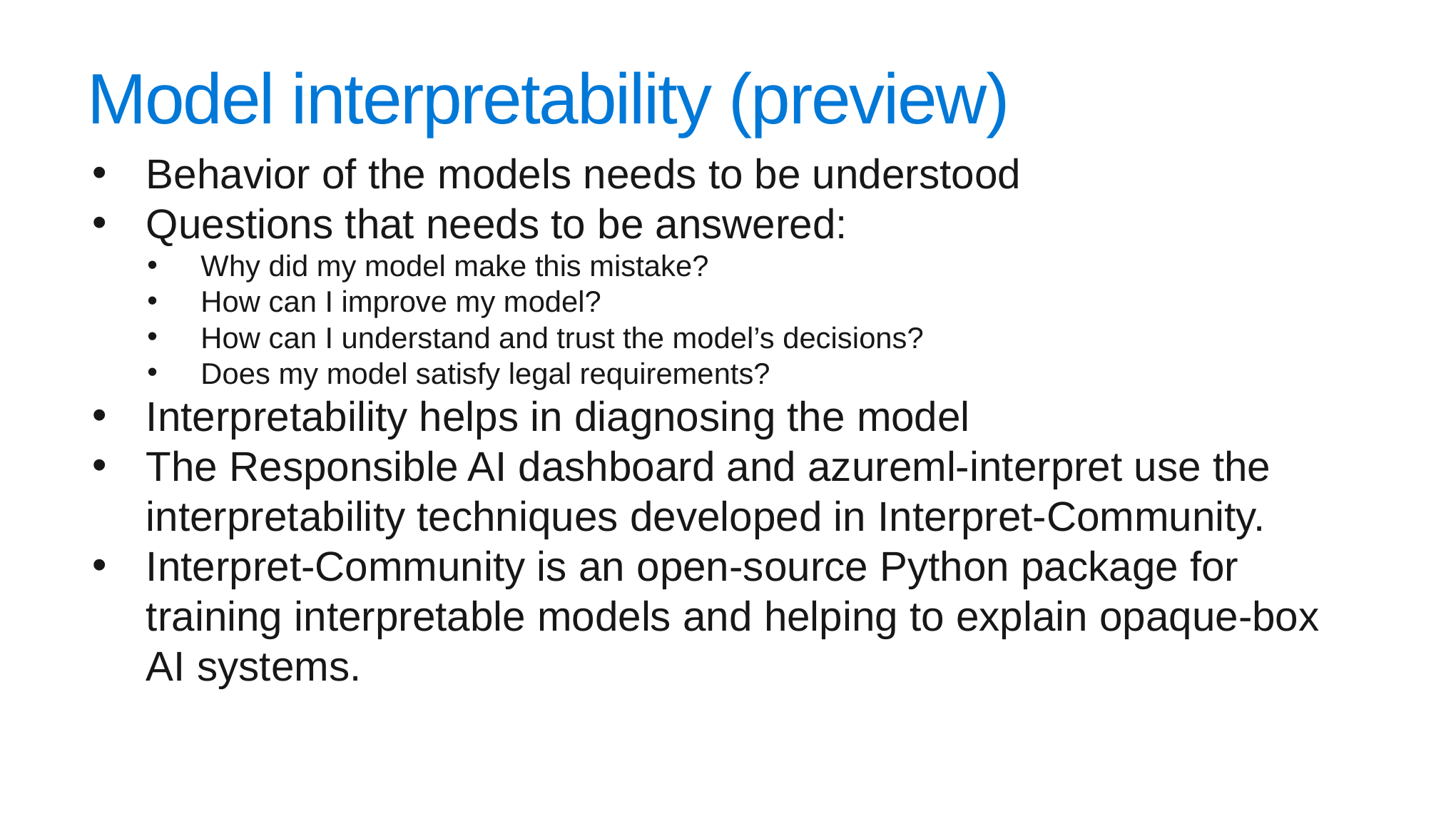

# Model interpretability (preview)
Behavior of the models needs to be understood
Questions that needs to be answered:
Why did my model make this mistake?
How can I improve my model?
How can I understand and trust the model’s decisions?
Does my model satisfy legal requirements?
Interpretability helps in diagnosing the model
The Responsible AI dashboard and azureml-interpret use the interpretability techniques developed in Interpret-Community.
Interpret-Community is an open-source Python package for training interpretable models and helping to explain opaque-box AI systems.